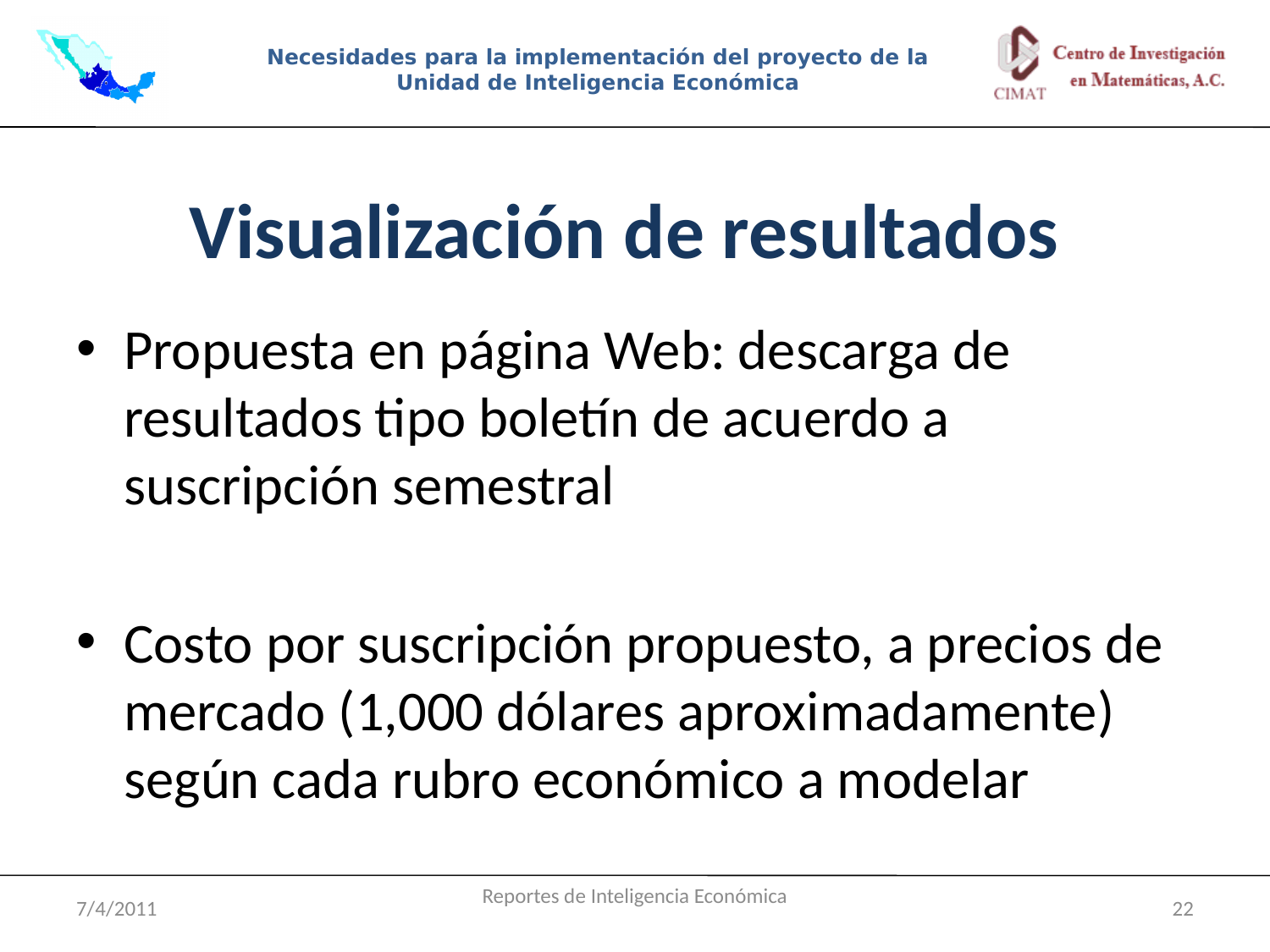

Necesidades para la implementación del proyecto de la Unidad de Inteligencia Económica
# Visualización de resultados
Propuesta en página Web: descarga de resultados tipo boletín de acuerdo a suscripción semestral

Costo por suscripción propuesto, a precios de mercado (1,000 dólares aproximadamente) según cada rubro económico a modelar

7/4/2011
Reportes de Inteligencia Económica

22